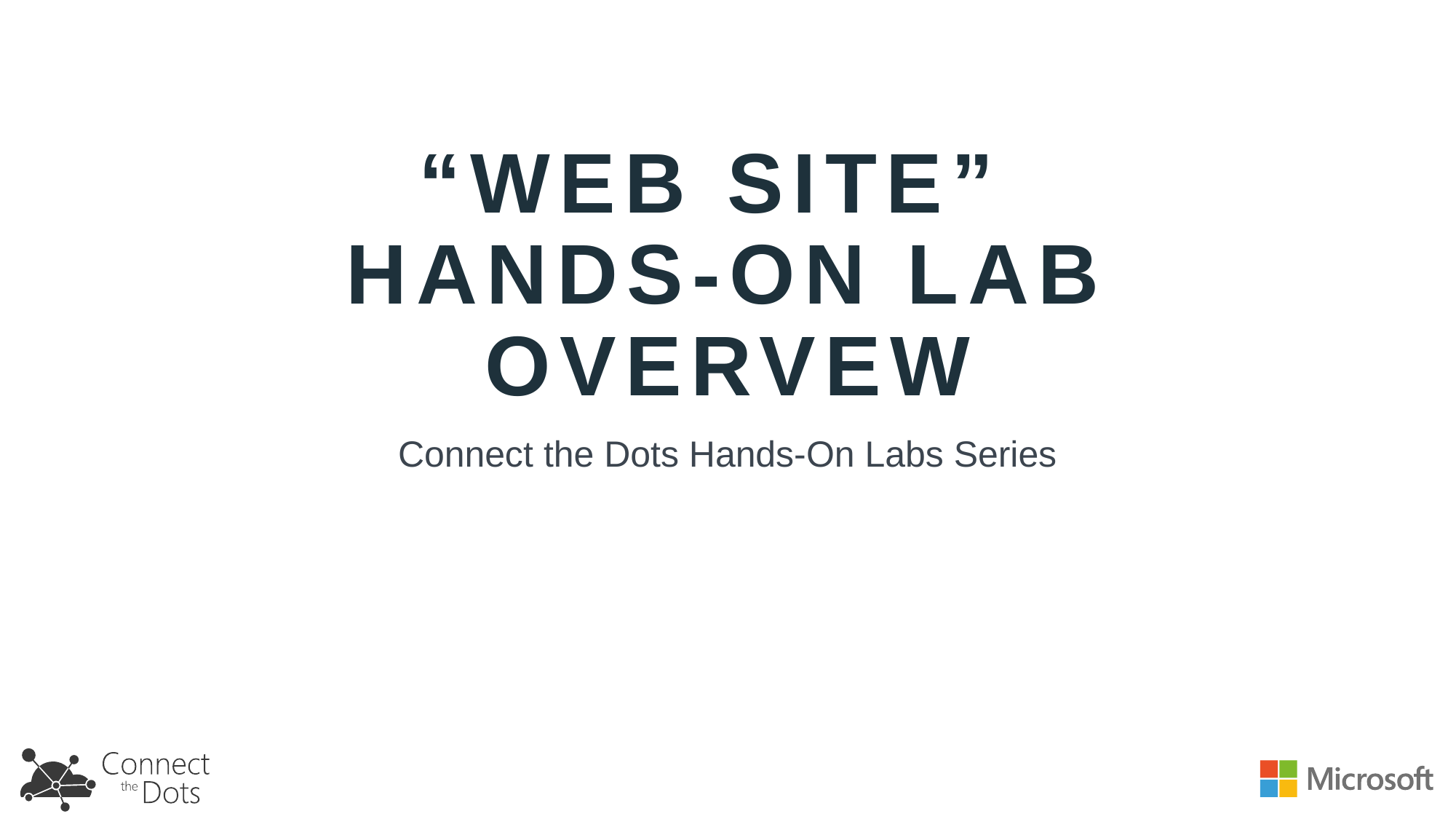

# “Web Site” Hands-on lab overvew
Connect the Dots Hands-On Labs Series